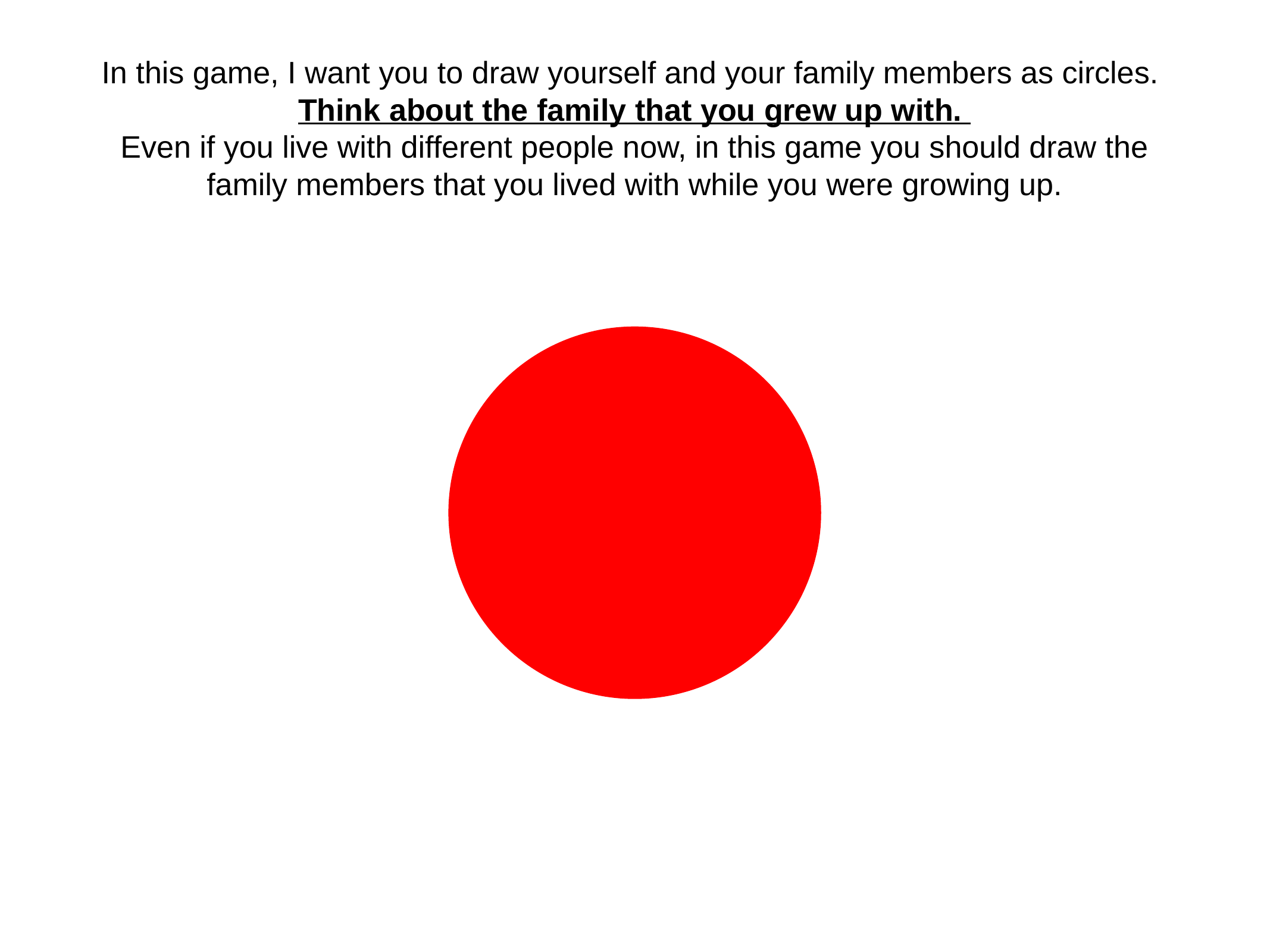

In this game, I want you to draw yourself and your family members as circles.
Think about the family that you grew up with.
Even if you live with different people now, in this game you should draw the family members that you lived with while you were growing up.